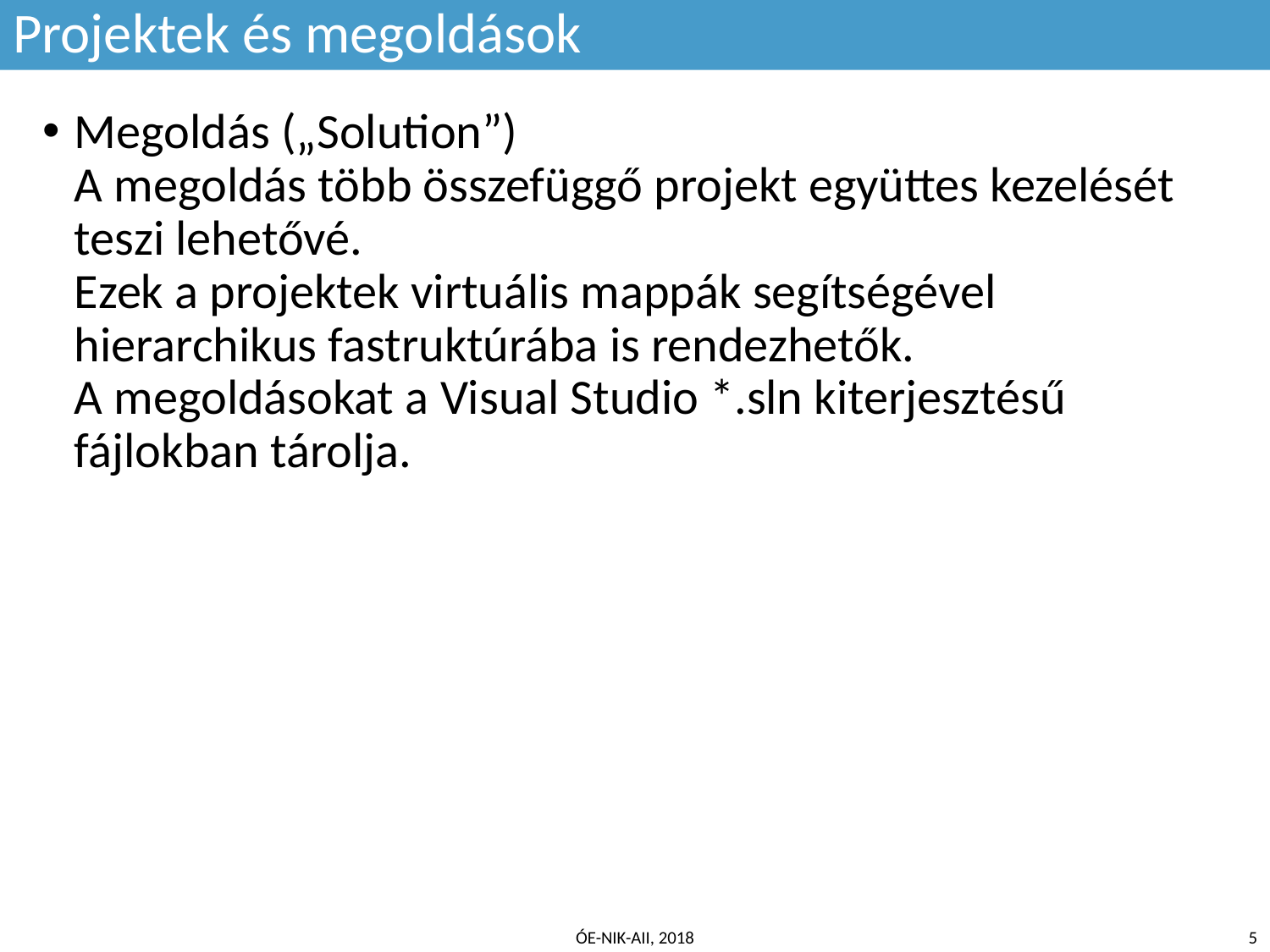

# Projektek és megoldások
Megoldás („Solution”)
A megoldás több összefüggő projekt együttes kezelését teszi lehetővé.
Ezek a projektek virtuális mappák segítségével hierarchikus fastruktúrába is rendezhetők.
A megoldásokat a Visual Studio *.sln kiterjesztésű fájlokban tárolja.
ÓE-NIK-AII, 2018
5